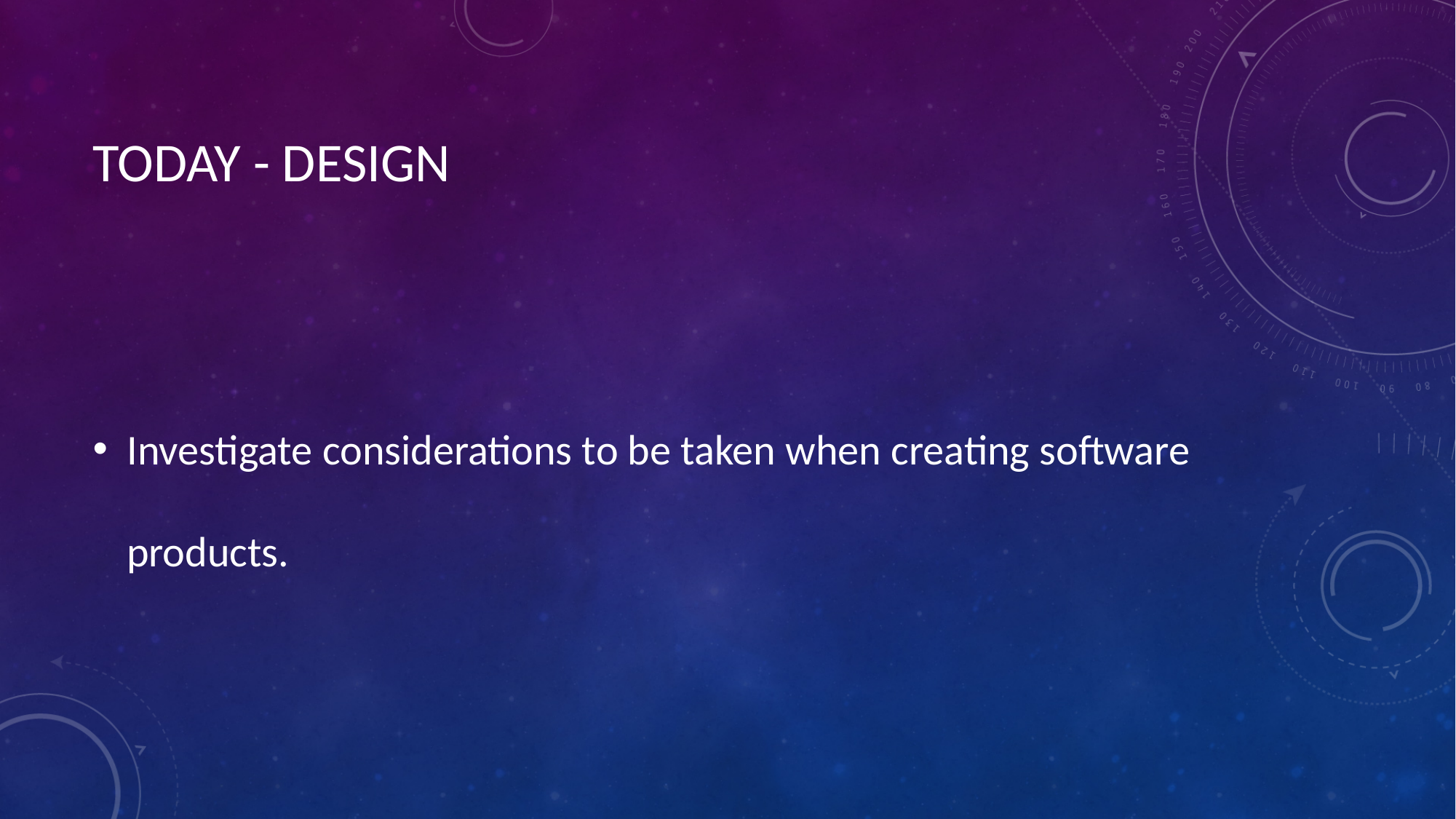

# Today - design
Investigate considerations to be taken when creating software products.